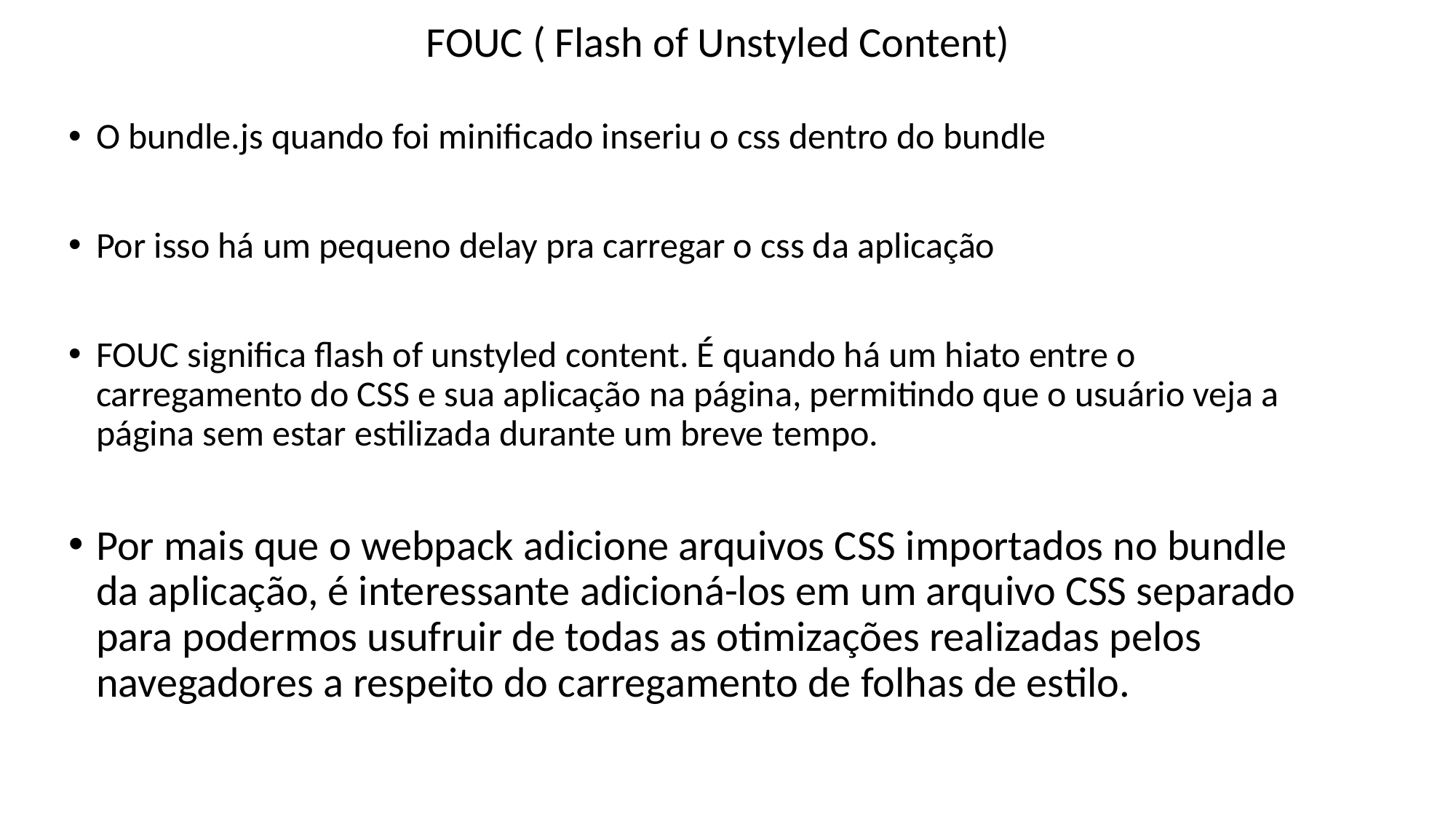

# FOUC ( Flash of Unstyled Content)
O bundle.js quando foi minificado inseriu o css dentro do bundle

Por isso há um pequeno delay pra carregar o css da aplicação

FOUC significa flash of unstyled content. É quando há um hiato entre o carregamento do CSS e sua aplicação na página, permitindo que o usuário veja a página sem estar estilizada durante um breve tempo.

Por mais que o webpack adicione arquivos CSS importados no bundle da aplicação, é interessante adicioná-los em um arquivo CSS separado para podermos usufruir de todas as otimizações realizadas pelos navegadores a respeito do carregamento de folhas de estilo.